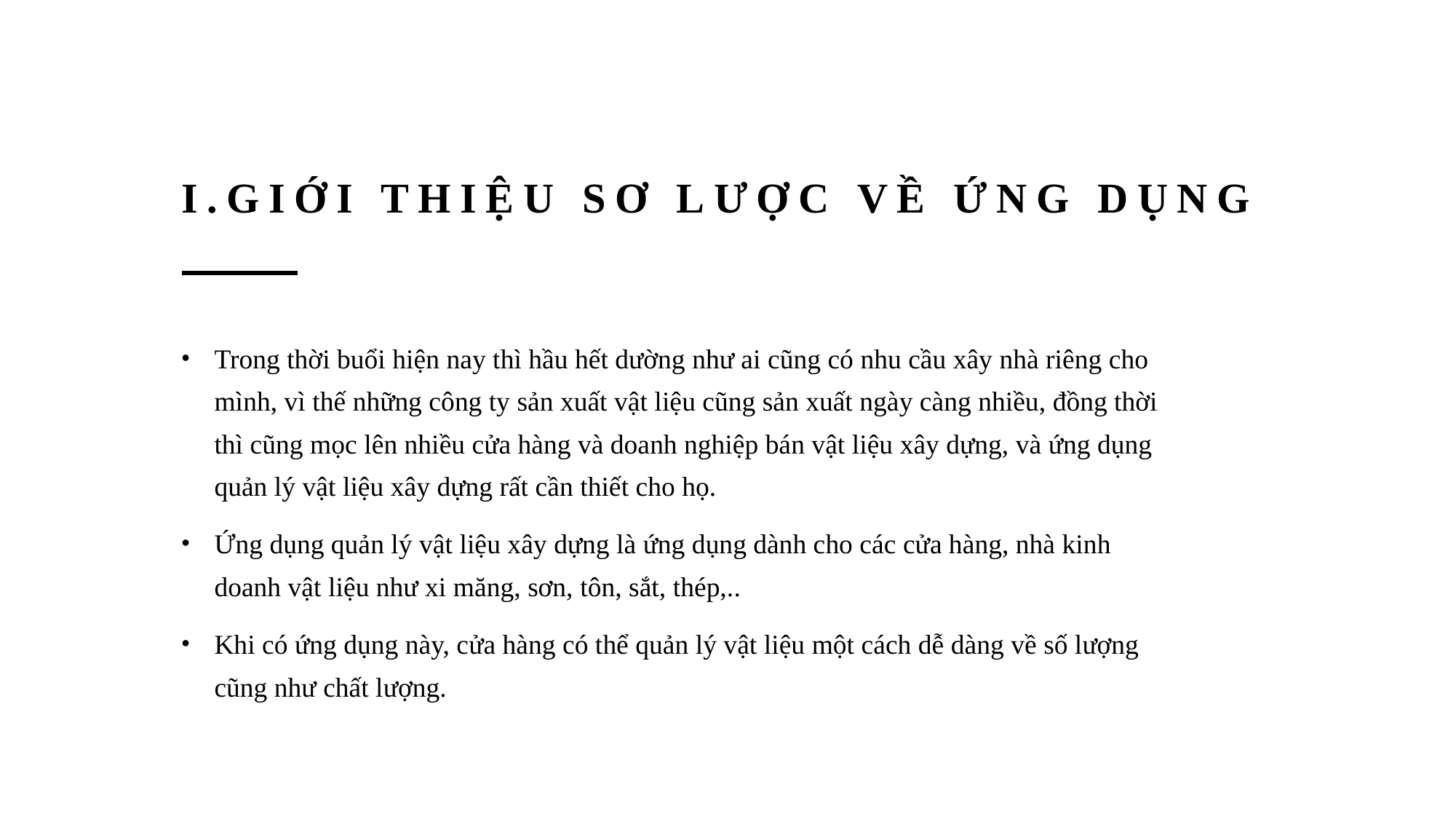

# I.Giới thiệu sơ lược về ứng dụng
Trong thời buổi hiện nay thì hầu hết dường như ai cũng có nhu cầu xây nhà riêng cho mình, vì thế những công ty sản xuất vật liệu cũng sản xuất ngày càng nhiều, đồng thời thì cũng mọc lên nhiều cửa hàng và doanh nghiệp bán vật liệu xây dựng, và ứng dụng quản lý vật liệu xây dựng rất cần thiết cho họ.
Ứng dụng quản lý vật liệu xây dựng là ứng dụng dành cho các cửa hàng, nhà kinh doanh vật liệu như xi măng, sơn, tôn, sắt, thép,..
Khi có ứng dụng này, cửa hàng có thể quản lý vật liệu một cách dễ dàng về số lượng cũng như chất lượng.